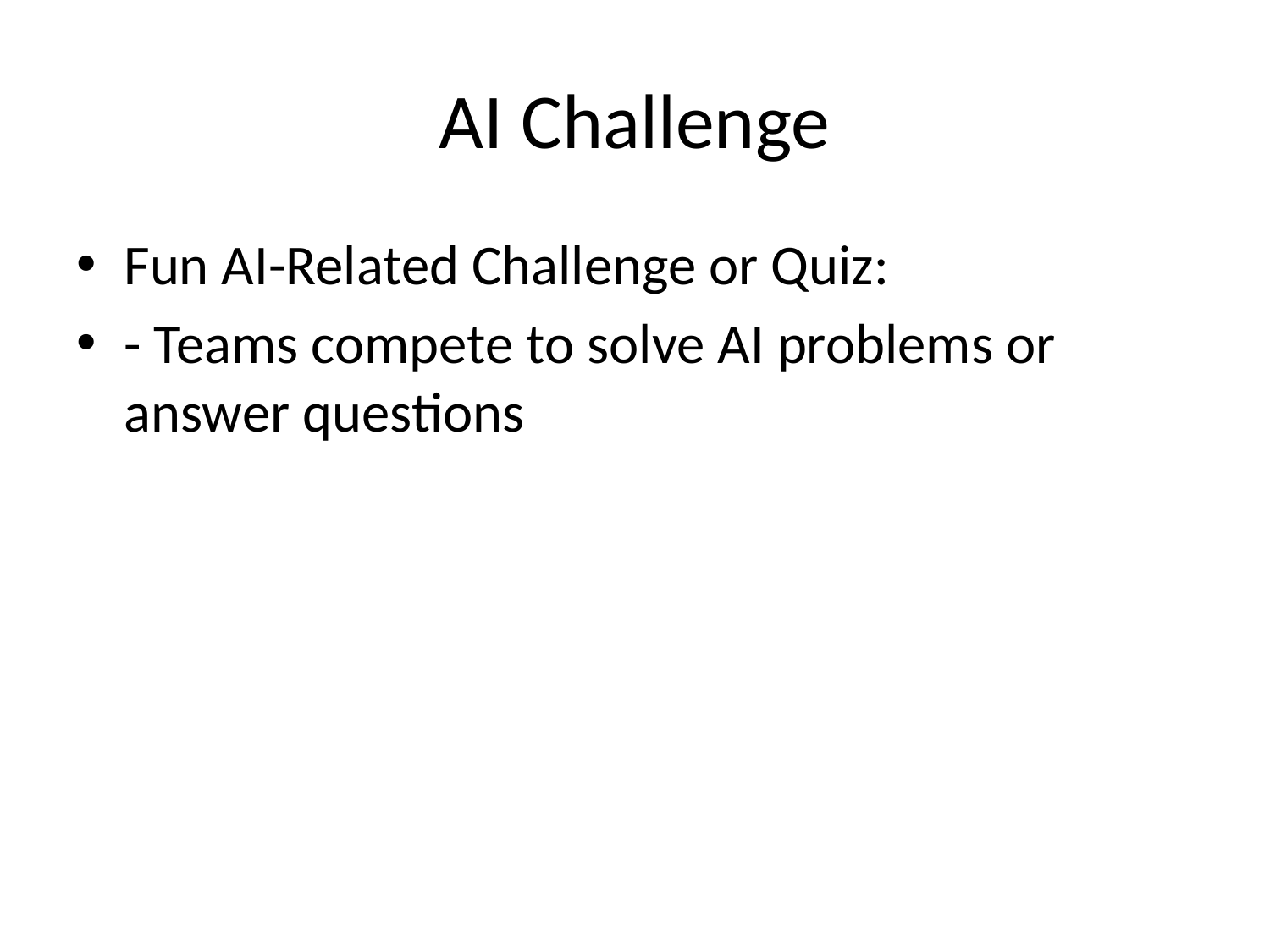

# AI Challenge
Fun AI-Related Challenge or Quiz:
- Teams compete to solve AI problems or answer questions